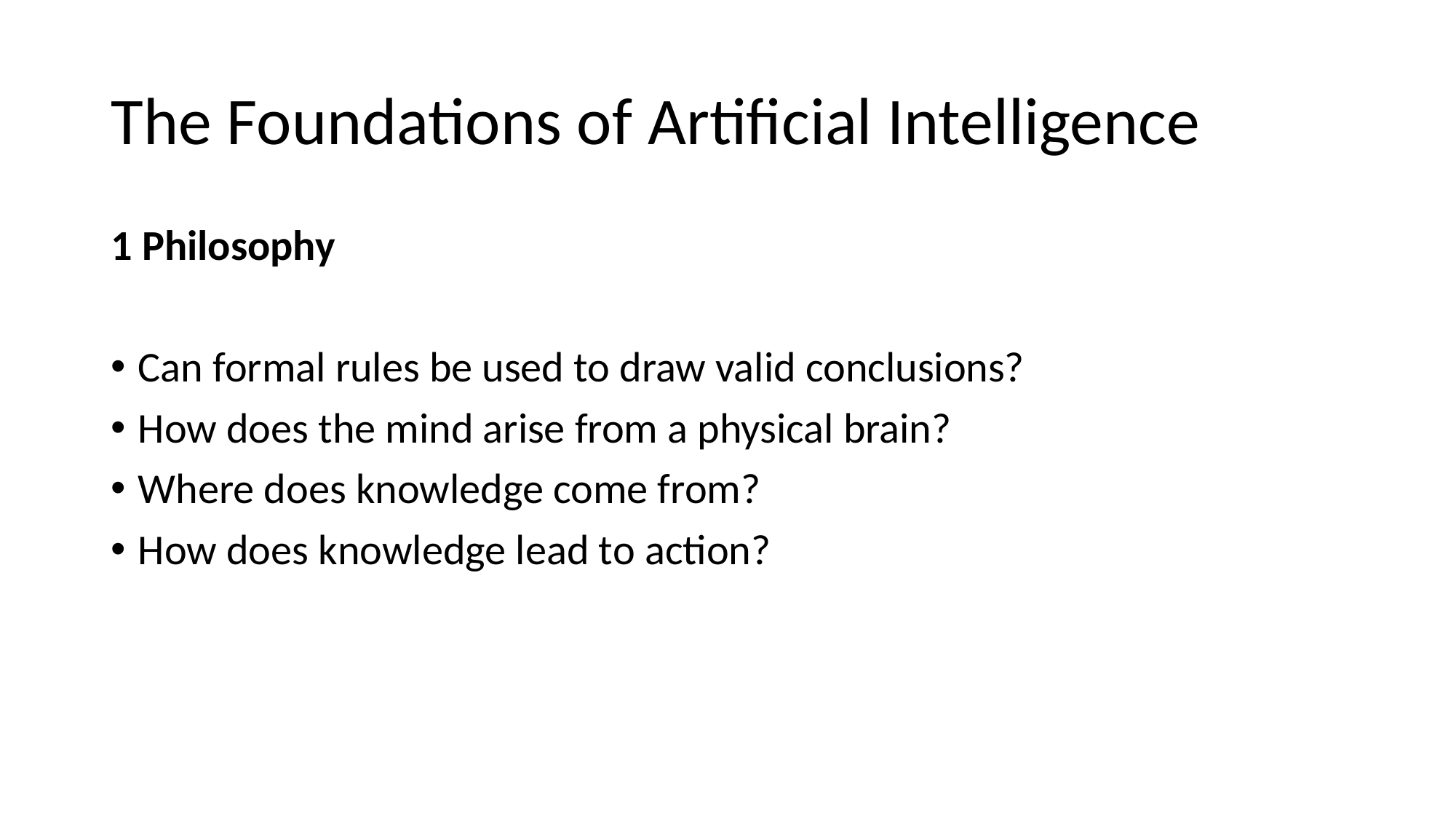

# The Foundations of Artificial Intelligence
1 Philosophy

Can formal rules be used to draw valid conclusions?
How does the mind arise from a physical brain?
Where does knowledge come from?
How does knowledge lead to action?